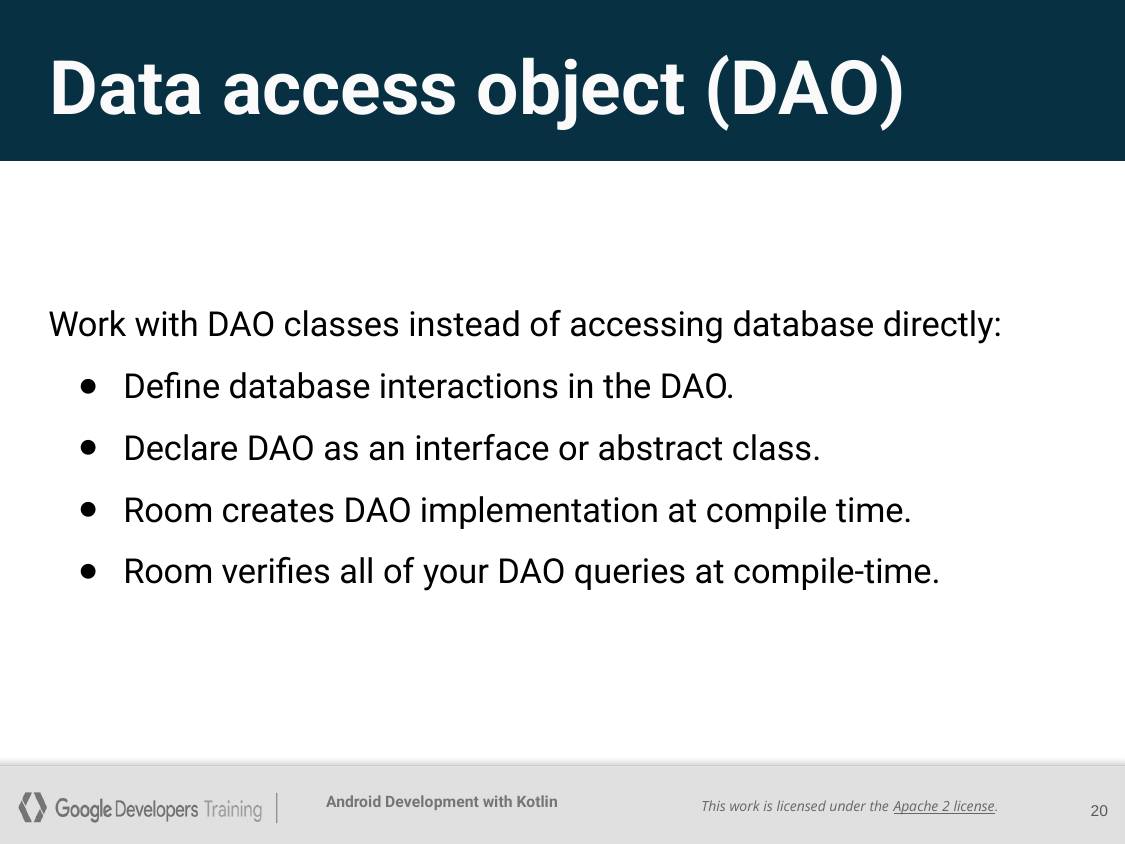

# Data access object (DAO)
Work with DAO classes instead of accessing database directly:
Define database interactions in the DAO.
Declare DAO as an interface or abstract class.
Room creates DAO implementation at compile time.
Room verifies all of your DAO queries at compile-time.
20